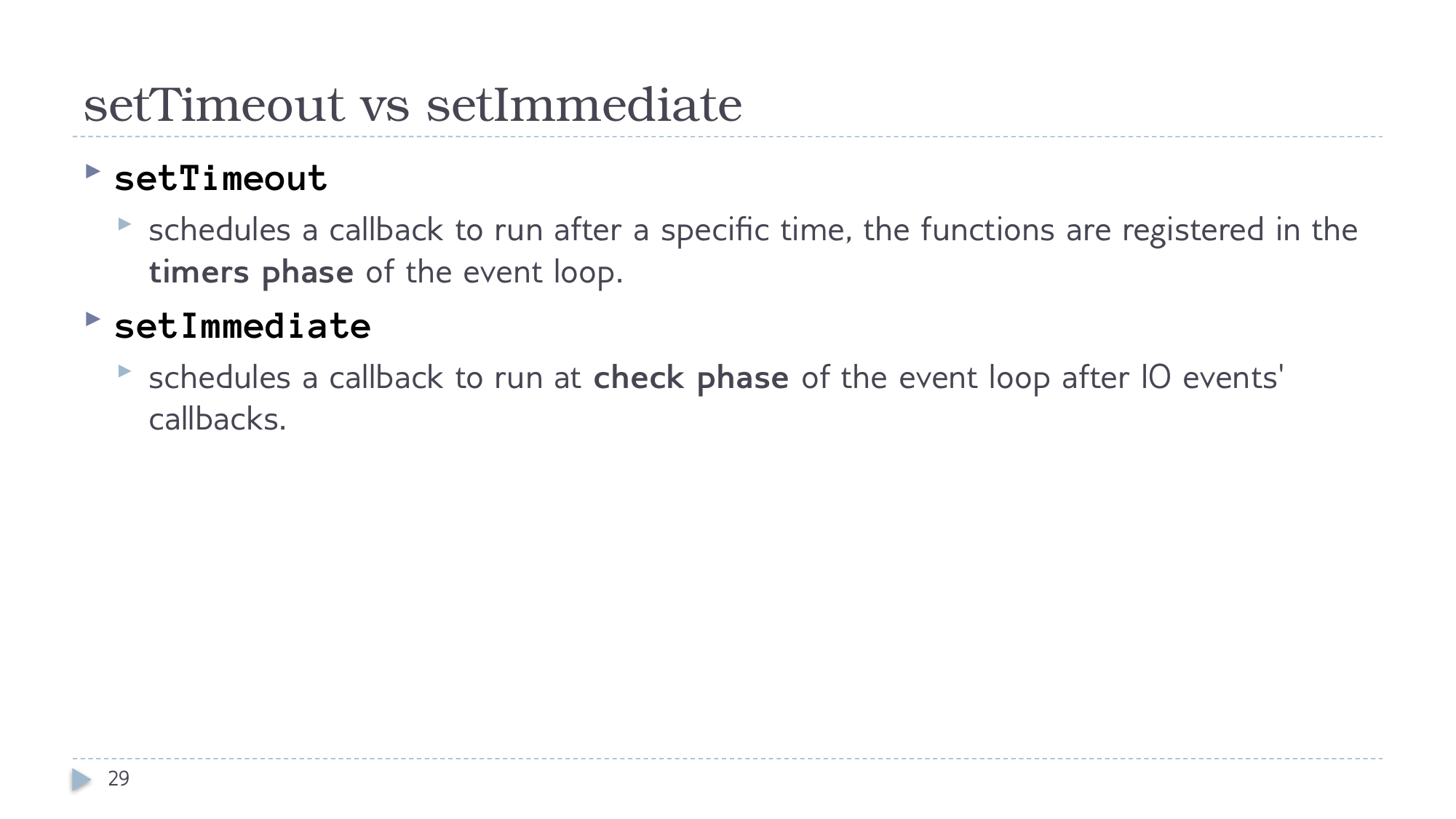

# setTimeout vs setImmediate
setTimeout
schedules a callback to run after a specific time, the functions are registered in the timers phase of the event loop.
setImmediate
schedules a callback to run at check phase of the event loop after IO events' callbacks.

29